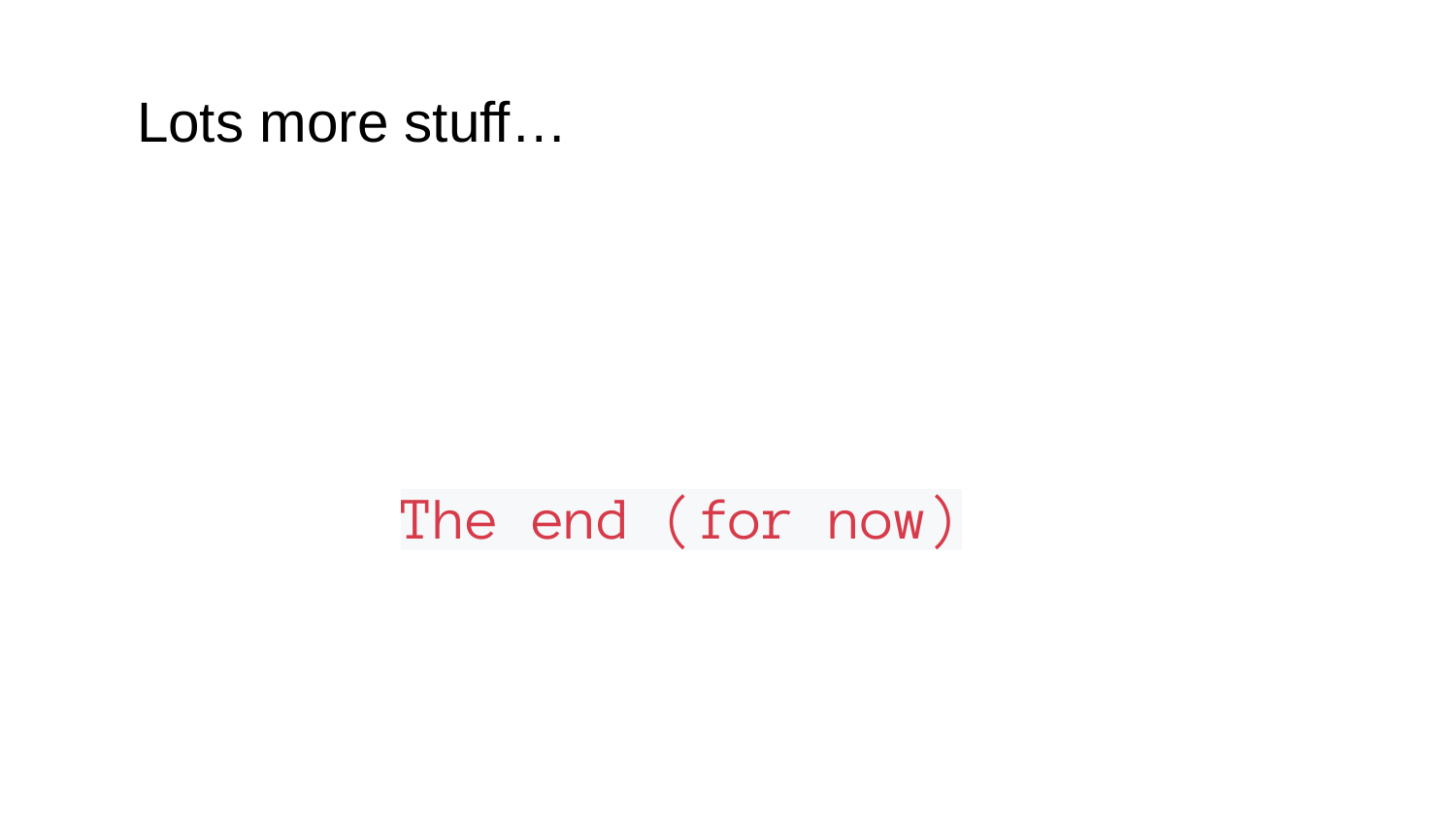

# Lots more stuff…
The end (for now)